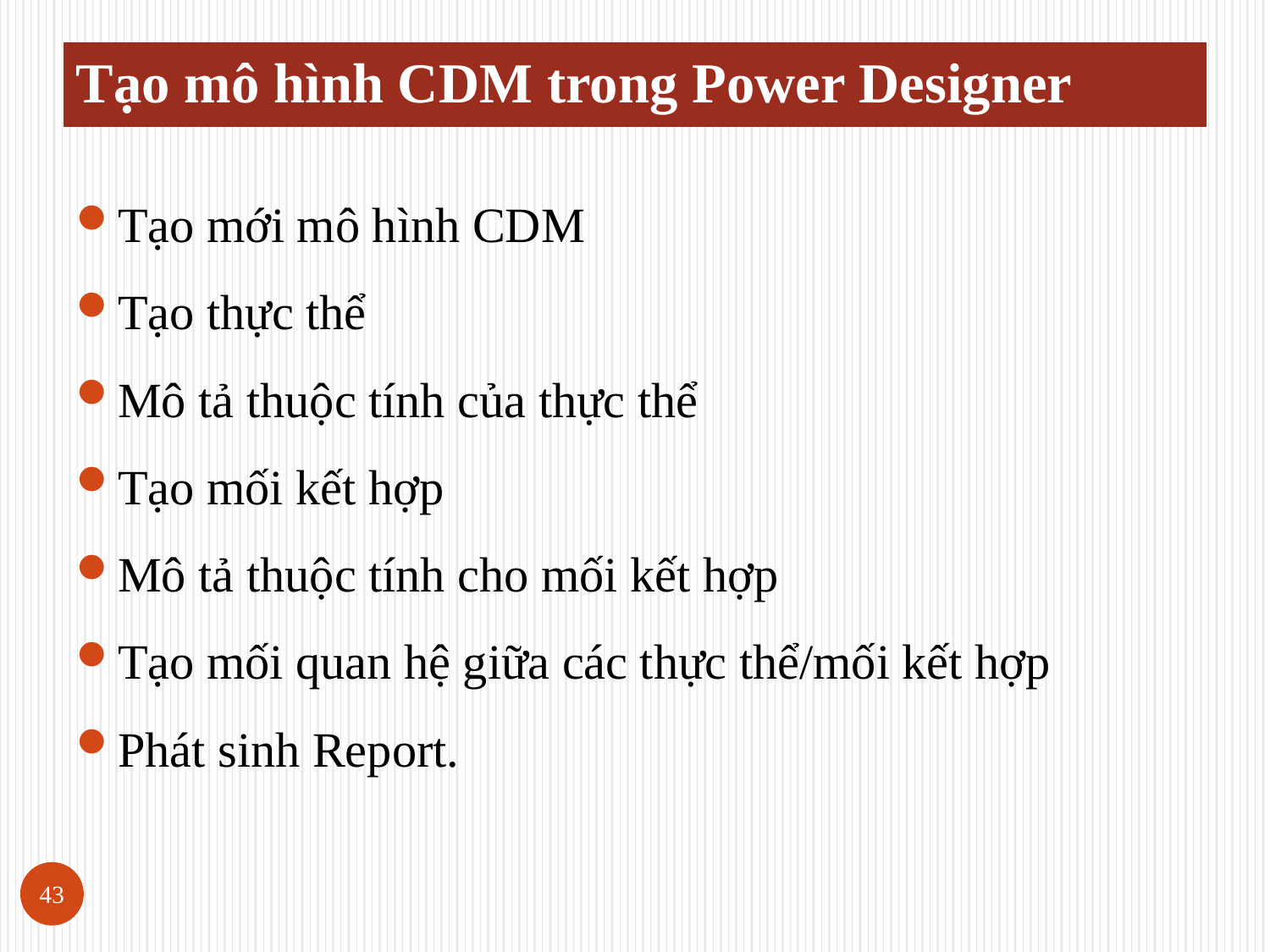

# Tạo mô hình CDM trong Power Designer
Tạo mới mô hình CDM
Tạo thực thể
Mô tả thuộc tính của thực thể
Tạo mối kết hợp
Mô tả thuộc tính cho mối kết hợp
Tạo mối quan hệ giữa các thực thể/mối kết hợp
Phát sinh Report.

43